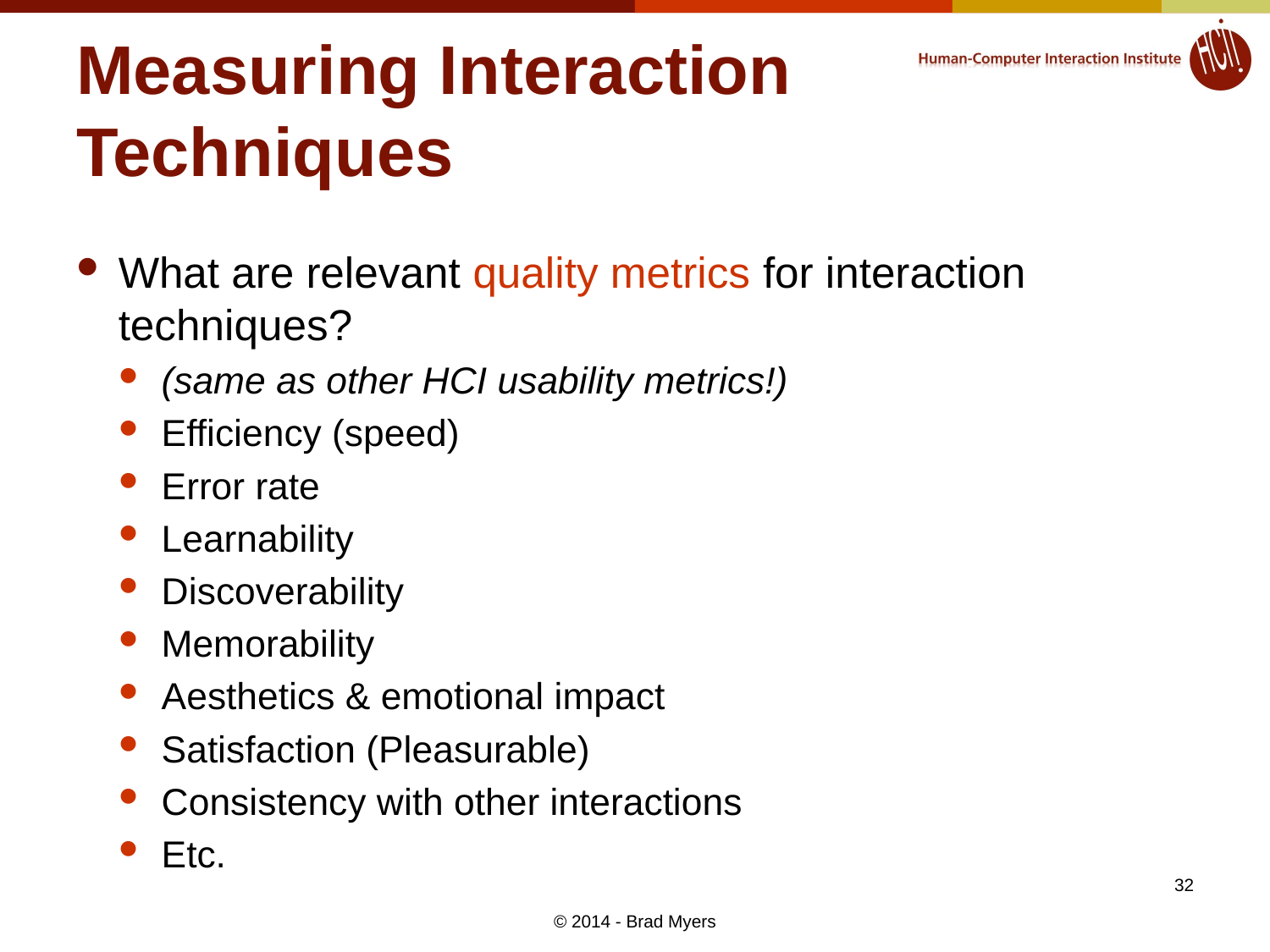

# Measuring Interaction Techniques
What are relevant quality metrics for interaction techniques?
(same as other HCI usability metrics!)
Efficiency (speed)
Error rate
Learnability
Discoverability
Memorability
Aesthetics & emotional impact
Satisfaction (Pleasurable)
Consistency with other interactions
Etc.

32
© 2014 - Brad Myers